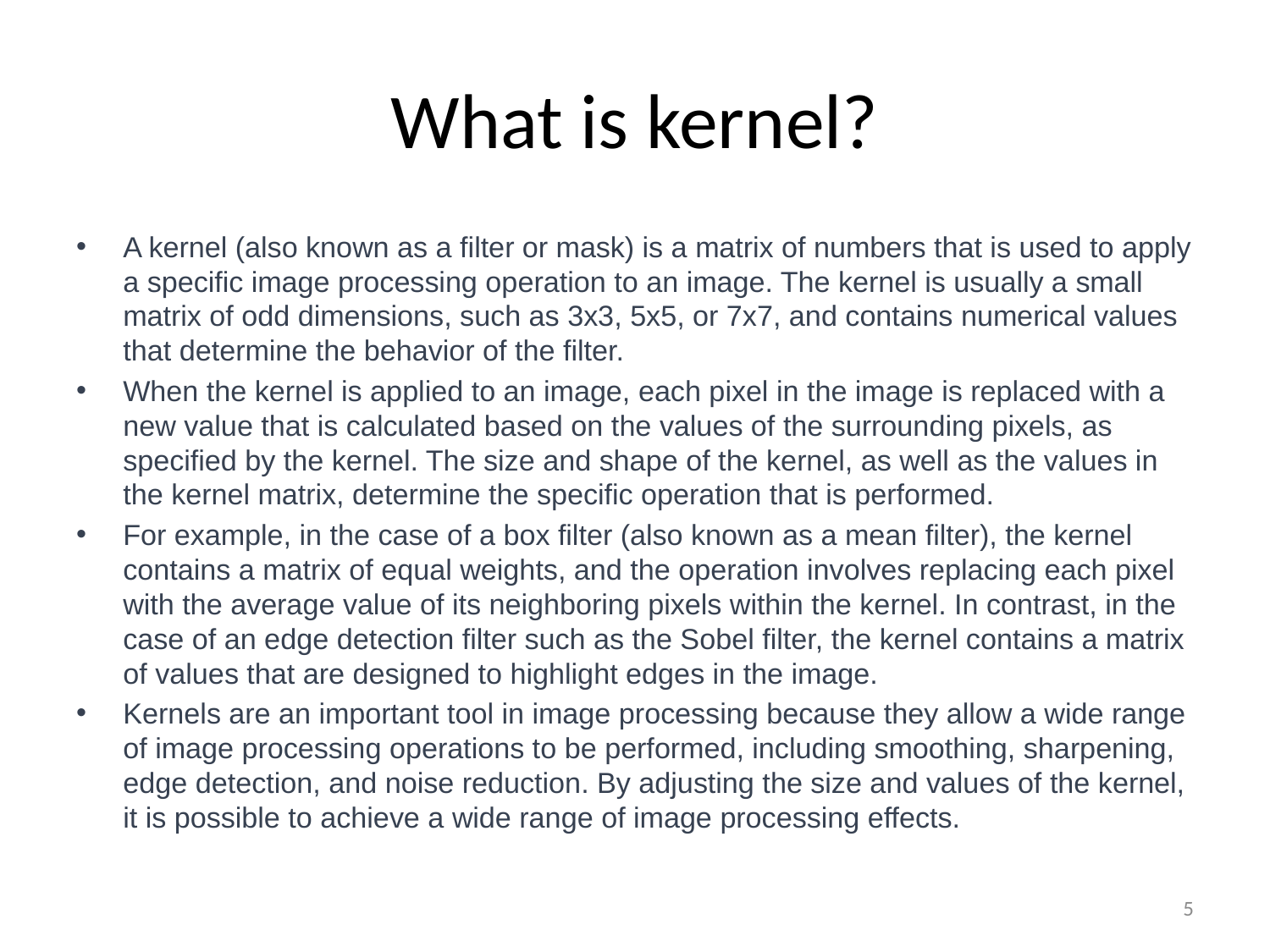

# What is kernel?
A kernel (also known as a filter or mask) is a matrix of numbers that is used to apply a specific image processing operation to an image. The kernel is usually a small matrix of odd dimensions, such as 3x3, 5x5, or 7x7, and contains numerical values that determine the behavior of the filter.
When the kernel is applied to an image, each pixel in the image is replaced with a new value that is calculated based on the values of the surrounding pixels, as specified by the kernel. The size and shape of the kernel, as well as the values in the kernel matrix, determine the specific operation that is performed.
For example, in the case of a box filter (also known as a mean filter), the kernel contains a matrix of equal weights, and the operation involves replacing each pixel with the average value of its neighboring pixels within the kernel. In contrast, in the case of an edge detection filter such as the Sobel filter, the kernel contains a matrix of values that are designed to highlight edges in the image.
Kernels are an important tool in image processing because they allow a wide range of image processing operations to be performed, including smoothing, sharpening, edge detection, and noise reduction. By adjusting the size and values of the kernel, it is possible to achieve a wide range of image processing effects.

5